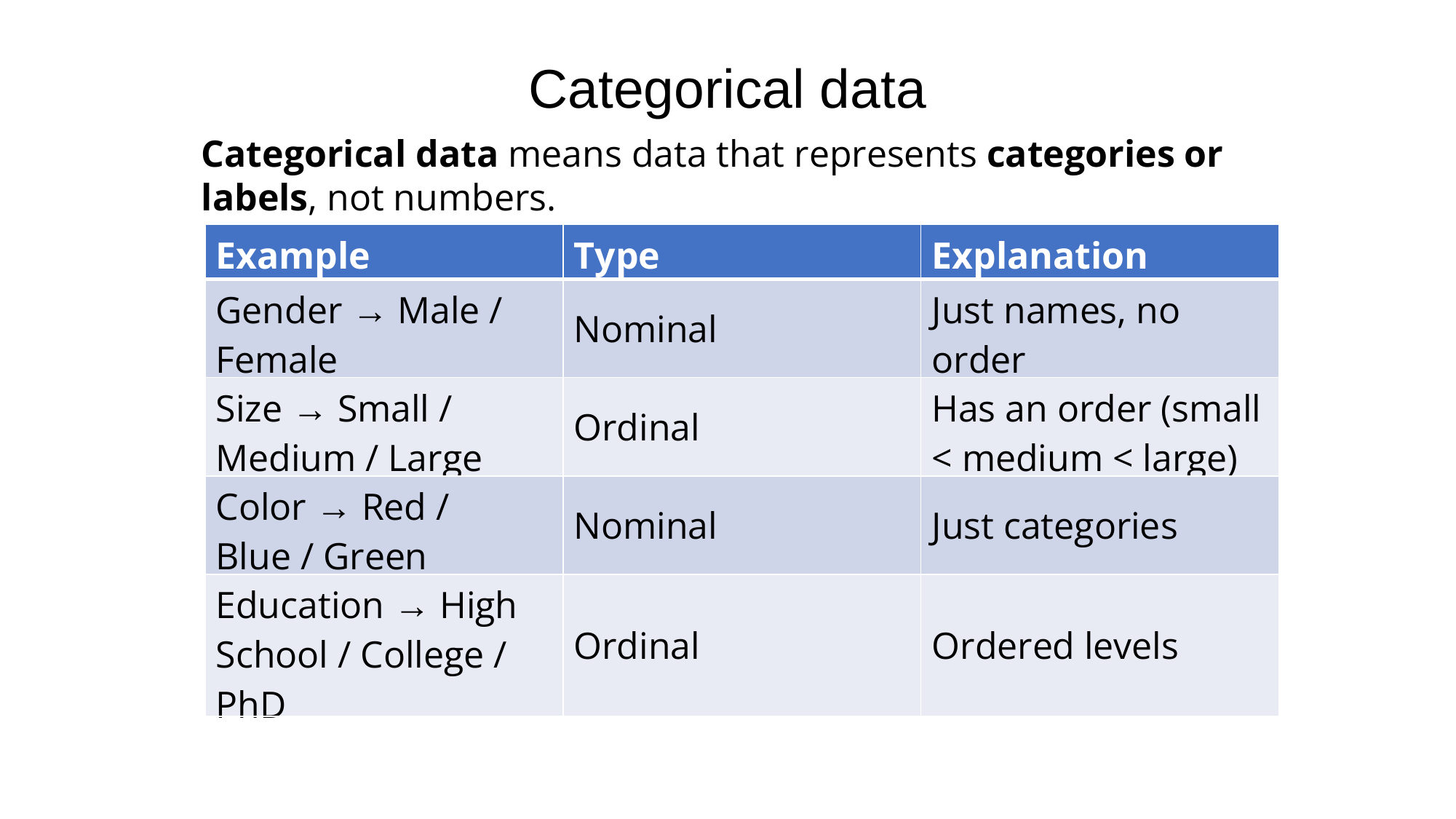

Categorical data
Categorical data means data that represents categories or labels, not numbers.
| Example | Type | Explanation |
| --- | --- | --- |
| Gender → Male / Female | Nominal | Just names, no order |
| Size → Small / Medium / Large | Ordinal | Has an order (small < medium < large) |
| Color → Red / Blue / Green | Nominal | Just categories |
| Education → High School / College / PhD | Ordinal | Ordered levels |